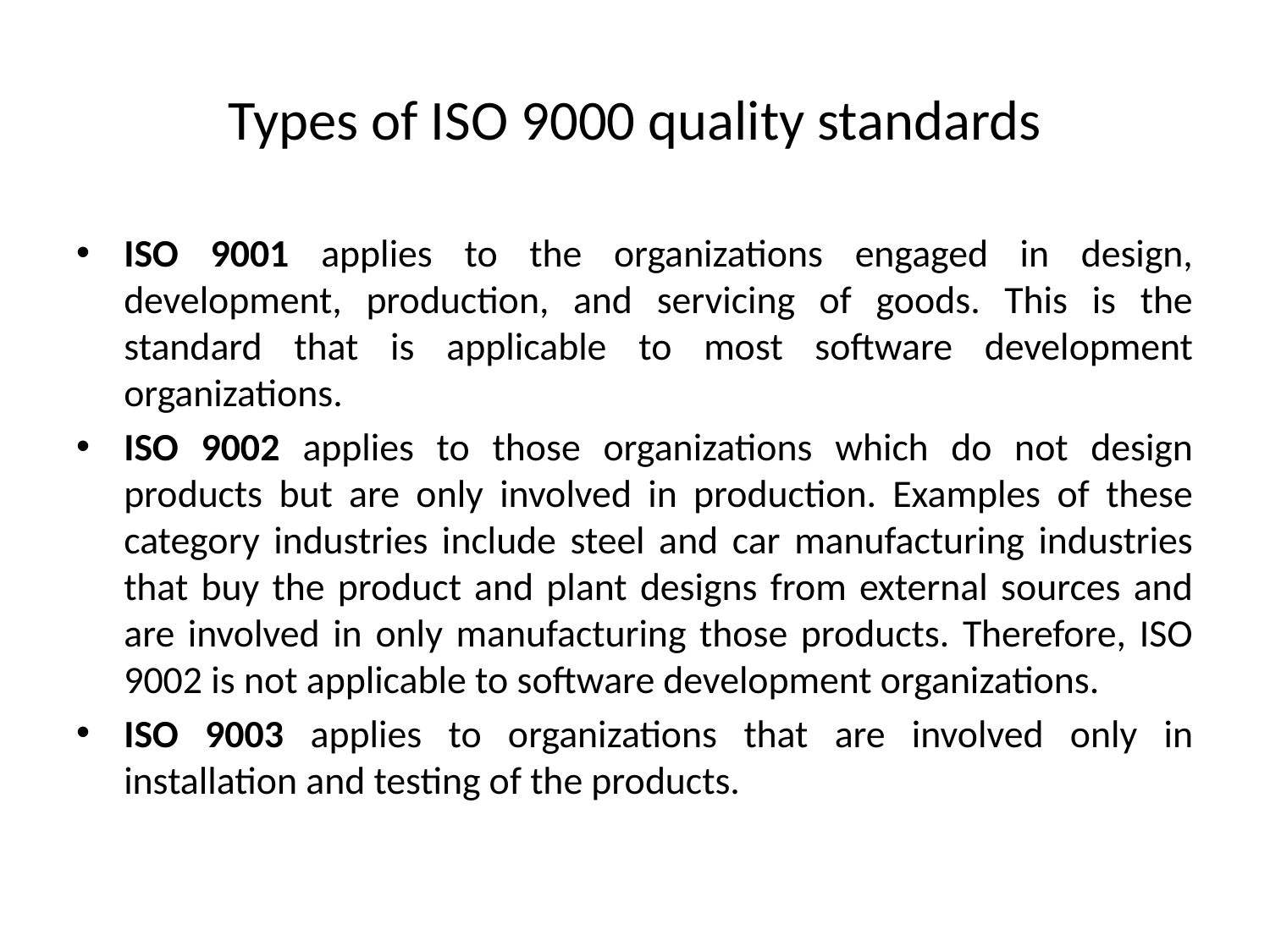

# Types of ISO 9000 quality standards
ISO 9001 applies to the organizations engaged in design, development, production, and servicing of goods. This is the standard that is applicable to most software development organizations.
ISO 9002 applies to those organizations which do not design products but are only involved in production. Examples of these category industries include steel and car manufacturing industries that buy the product and plant designs from external sources and are involved in only manufacturing those products. Therefore, ISO 9002 is not applicable to software development organizations.
ISO 9003 applies to organizations that are involved only in installation and testing of the products.